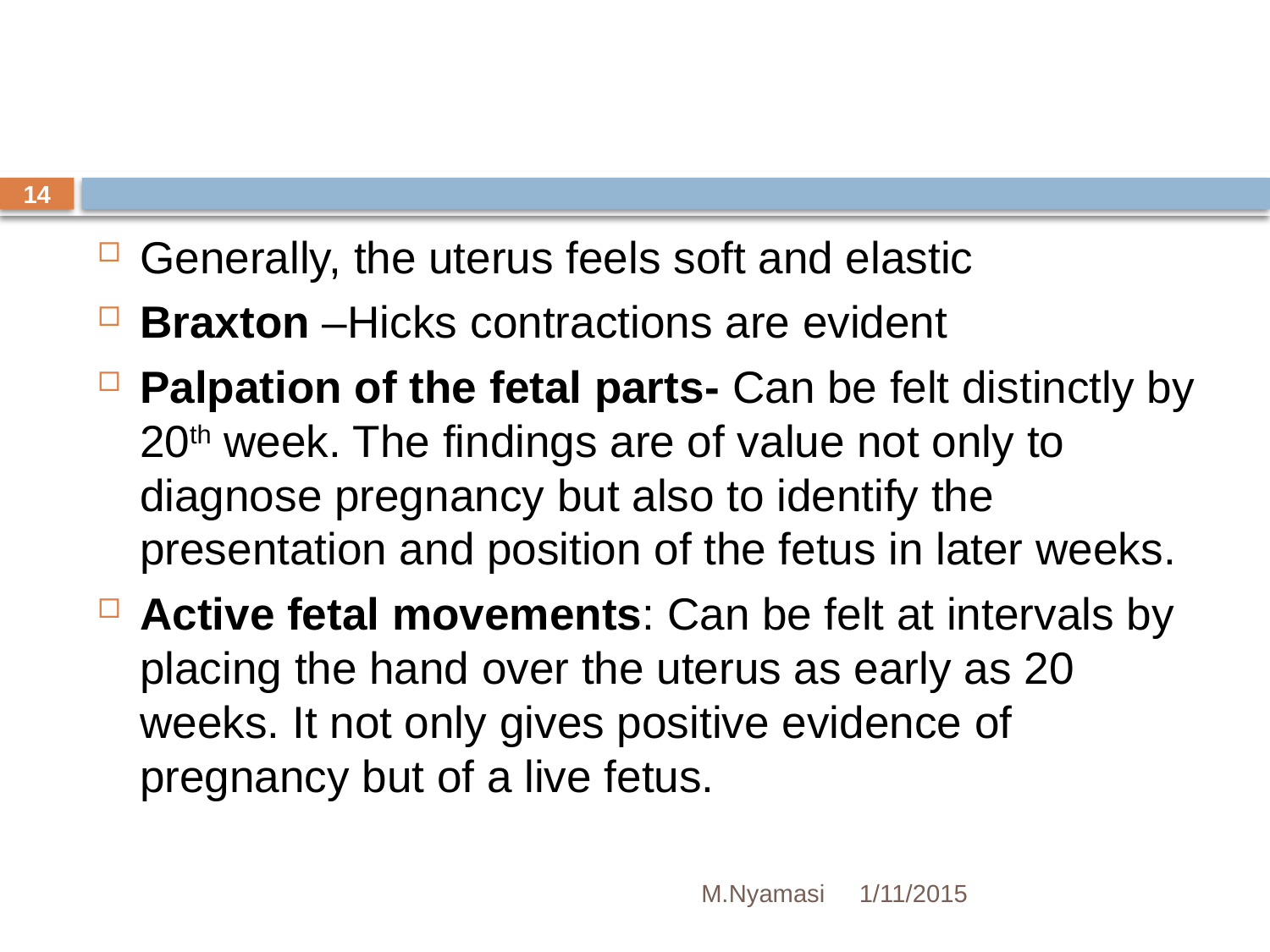

#
14
Generally, the uterus feels soft and elastic
Braxton –Hicks contractions are evident
Palpation of the fetal parts- Can be felt distinctly by 20th week. The findings are of value not only to diagnose pregnancy but also to identify the presentation and position of the fetus in later weeks.
Active fetal movements: Can be felt at intervals by placing the hand over the uterus as early as 20 weeks. It not only gives positive evidence of pregnancy but of a live fetus.

M.Nyamasi
1/11/2015